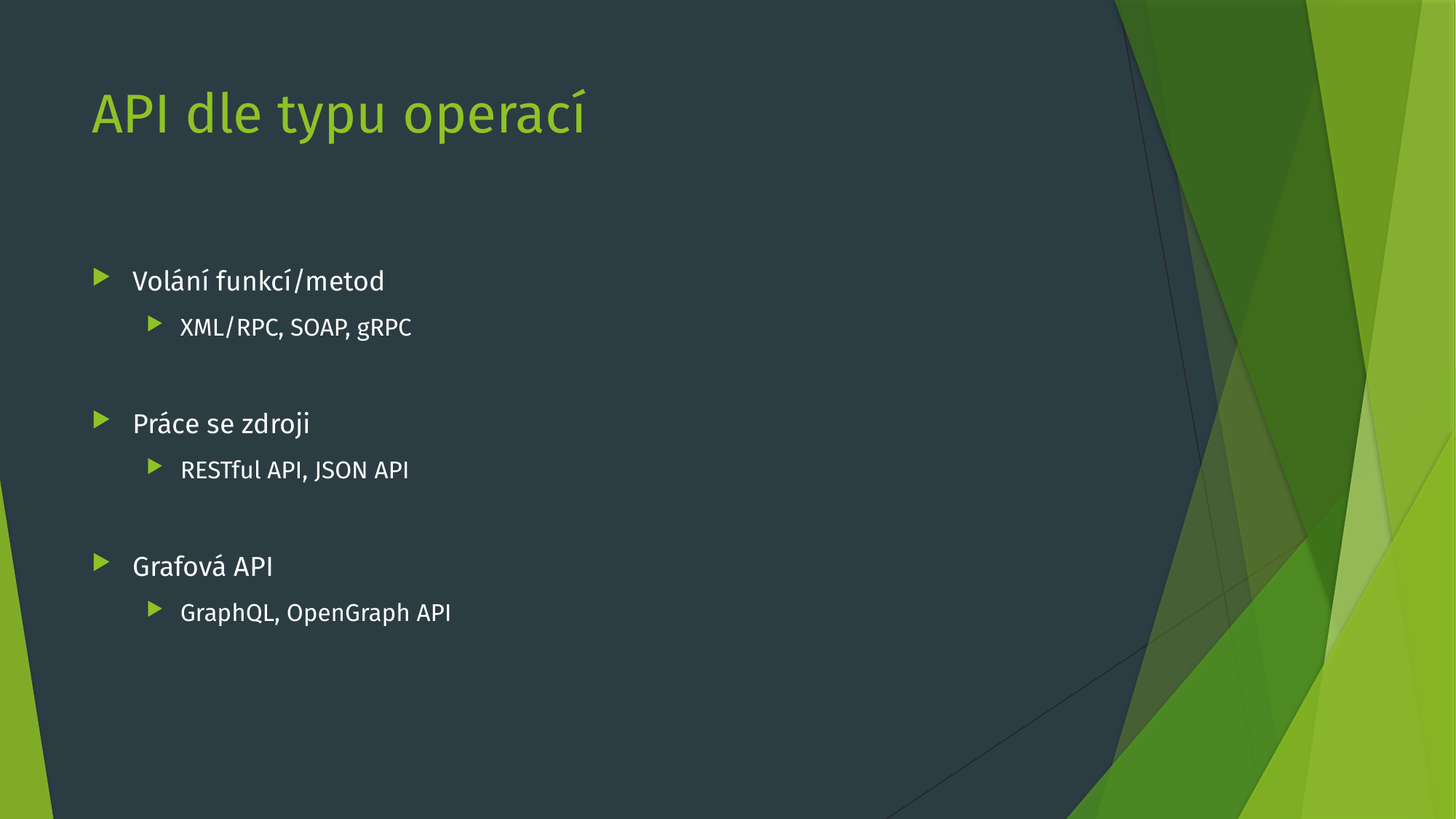

# API dle typu operací
Volání funkcí/metod
XML/RPC, SOAP, gRPC

Práce se zdroji
RESTful API, JSON API

Grafová API
GraphQL, OpenGraph API